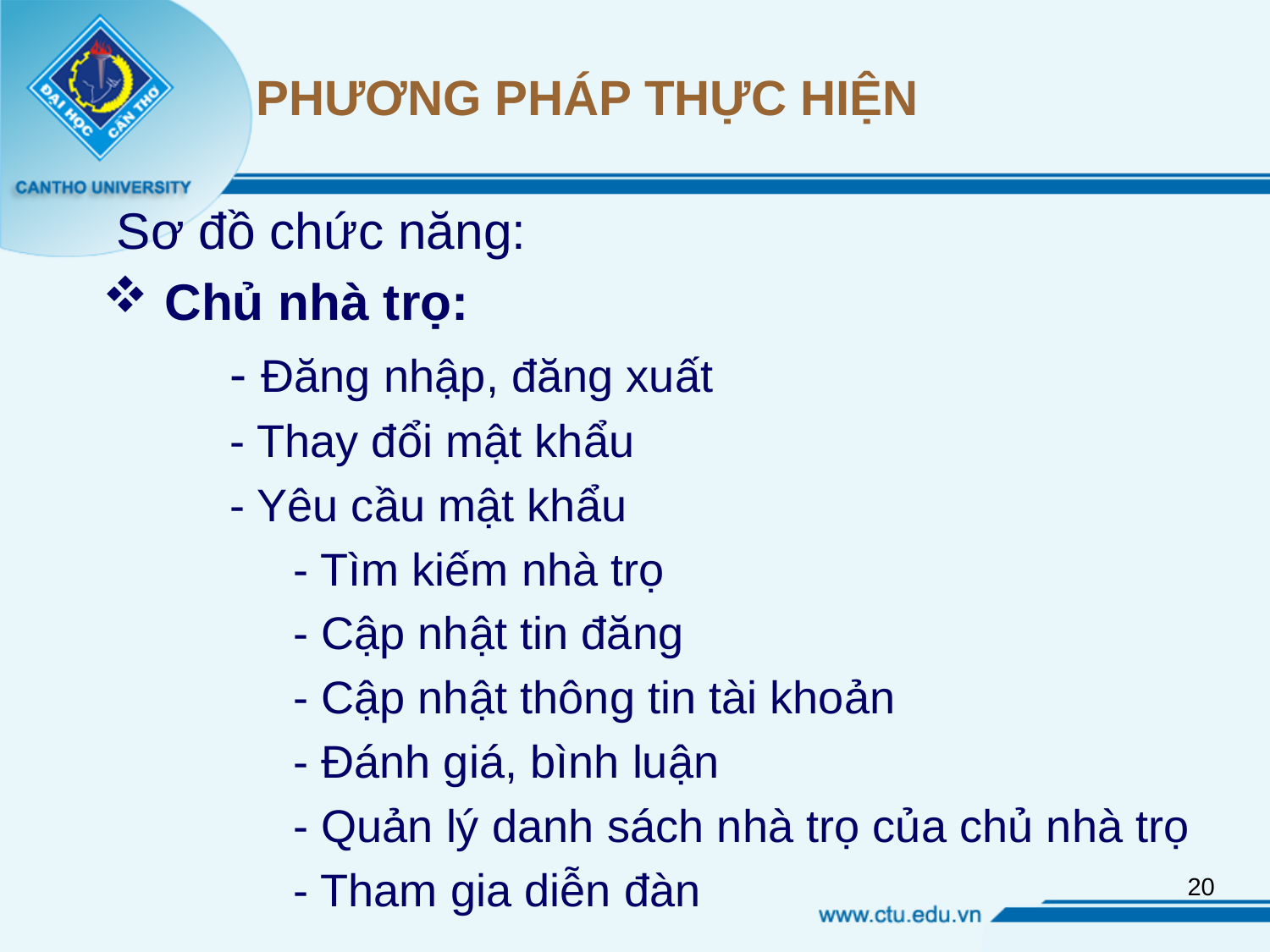

# PHƯƠNG PHÁP THỰC HIỆN
 Sơ đồ chức năng:
 Chủ nhà trọ:
	- Đăng nhập, đăng xuất
	- Thay đổi mật khẩu
	- Yêu cầu mật khẩu
	- Tìm kiếm nhà trọ
	- Cập nhật tin đăng
	- Cập nhật thông tin tài khoản
	- Đánh giá, bình luận
	- Quản lý danh sách nhà trọ của chủ nhà trọ
	- Tham gia diễn đàn

20